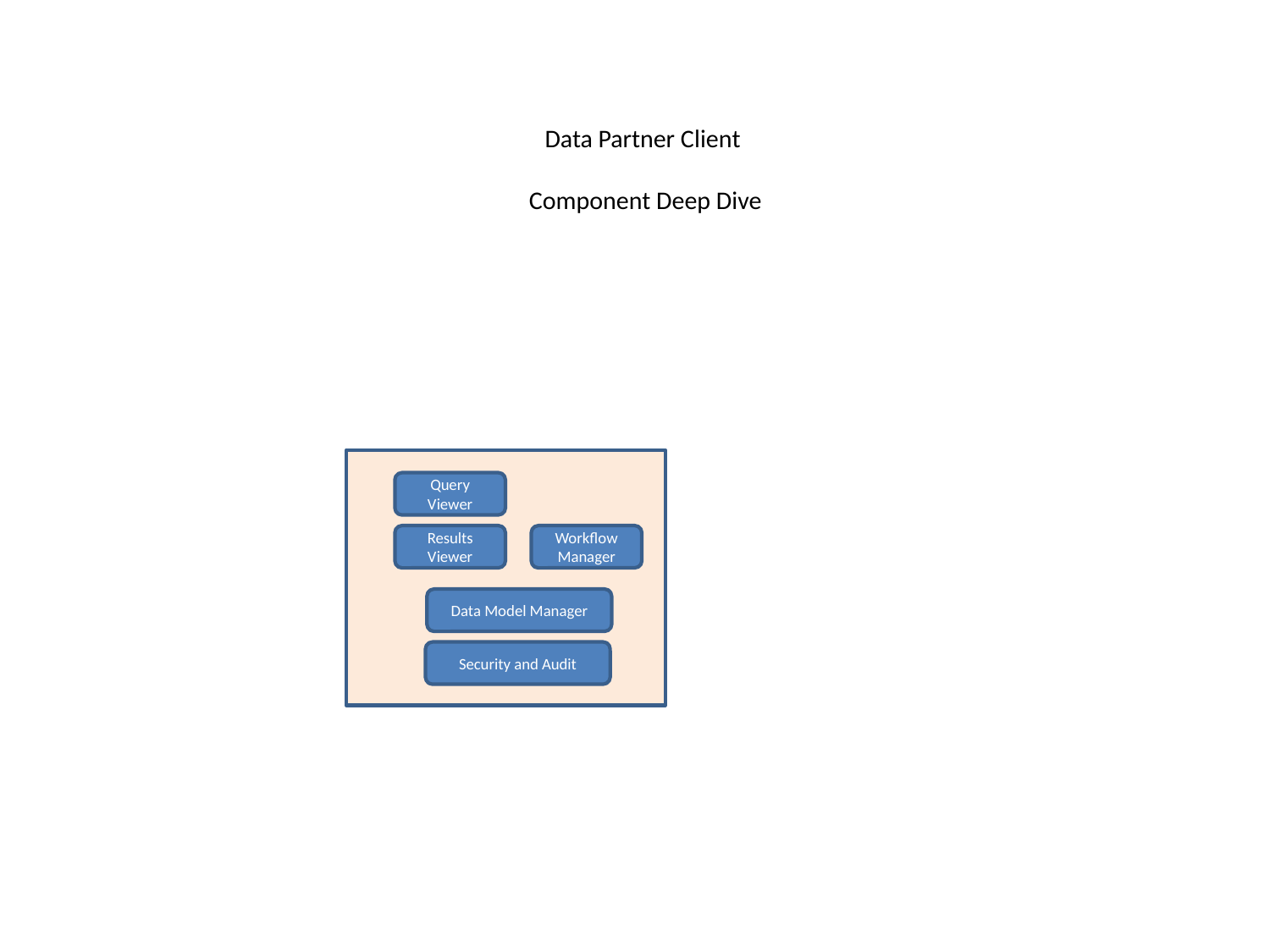

# Data Partner Client Component Deep Dive

Query Viewer
Results Viewer
Workflow Manager
Data Model Manager
Security and Audit